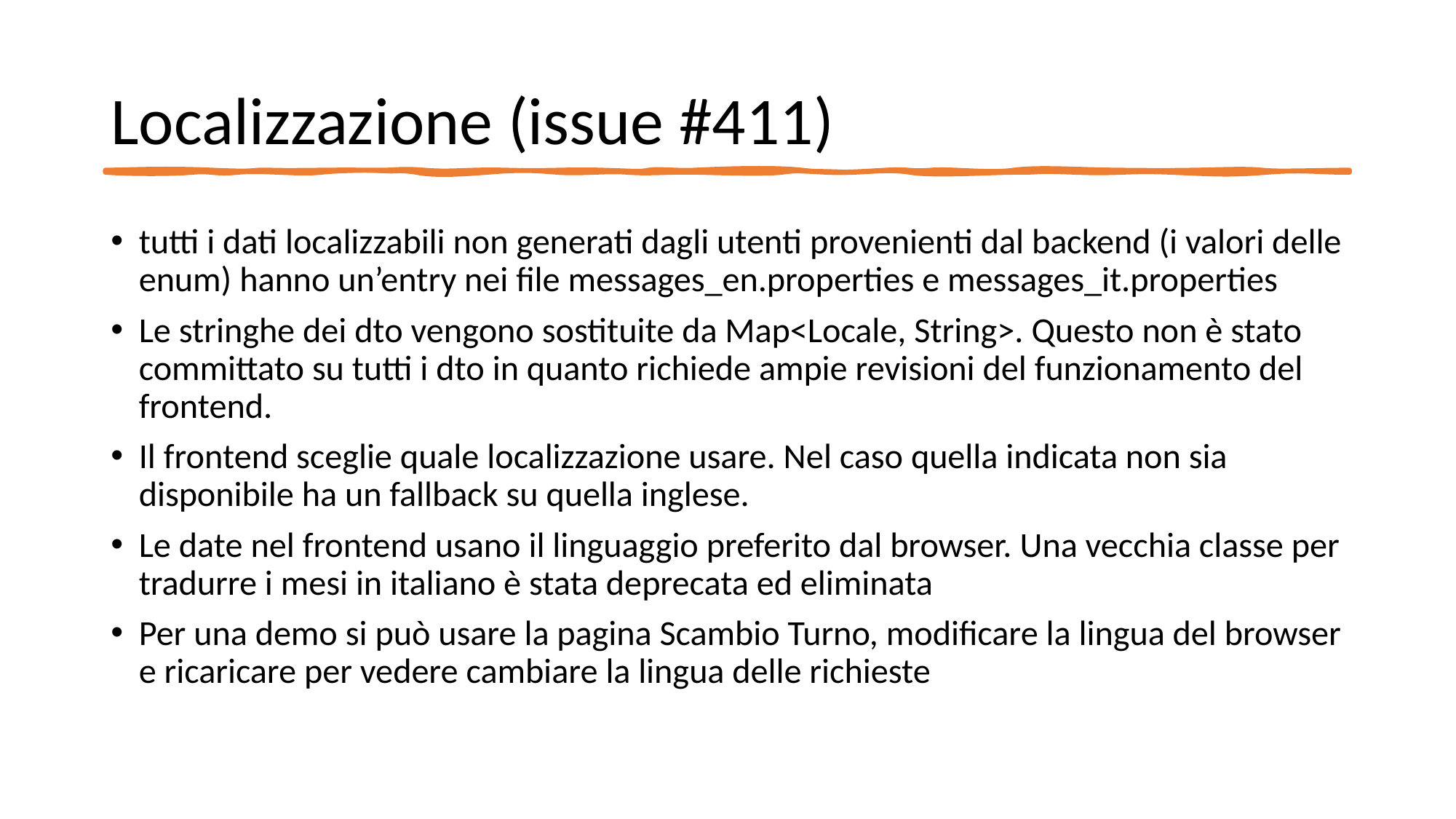

# Localizzazione (issue #411)

tutti i dati localizzabili non generati dagli utenti provenienti dal backend (i valori delle enum) hanno un’entry nei file messages_en.properties e messages_it.properties
Le stringhe dei dto vengono sostituite da Map<Locale, String>. Questo non è stato committato su tutti i dto in quanto richiede ampie revisioni del funzionamento del frontend.
Il frontend sceglie quale localizzazione usare. Nel caso quella indicata non sia disponibile ha un fallback su quella inglese.
Le date nel frontend usano il linguaggio preferito dal browser. Una vecchia classe per tradurre i mesi in italiano è stata deprecata ed eliminata
Per una demo si può usare la pagina Scambio Turno, modificare la lingua del browser e ricaricare per vedere cambiare la lingua delle richieste